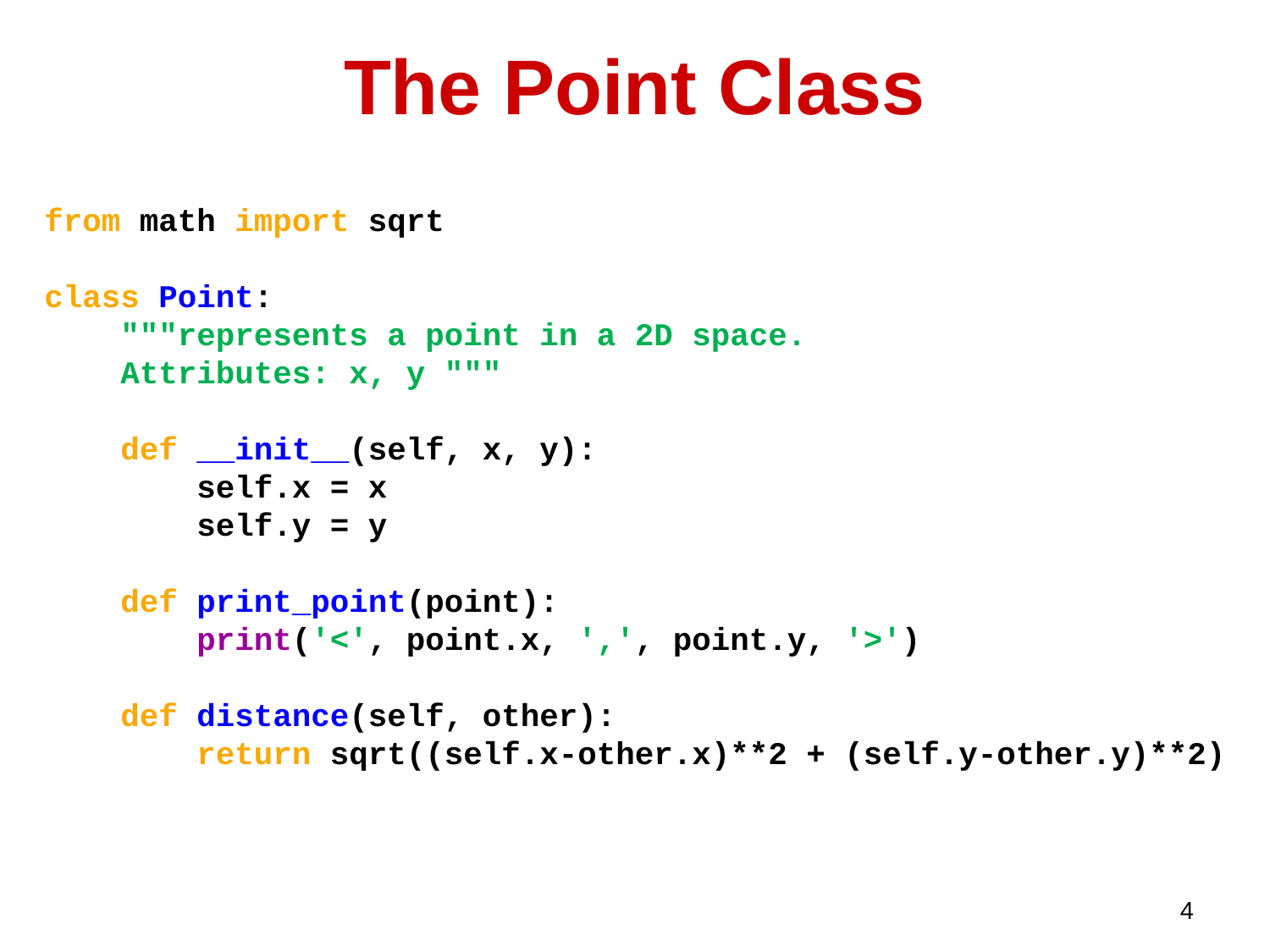

# The Point Class
from math import sqrt

class Point:
    """represents a point in a 2D space.
    Attributes: x, y """

    def __init__(self, x, y):
        self.x = x
        self.y = y

    def print_point(point):
        print('<', point.x, ',', point.y, '>')

    def distance(self, other):
        return sqrt((self.x-other.x)**2 + (self.y-other.y)**2)
4